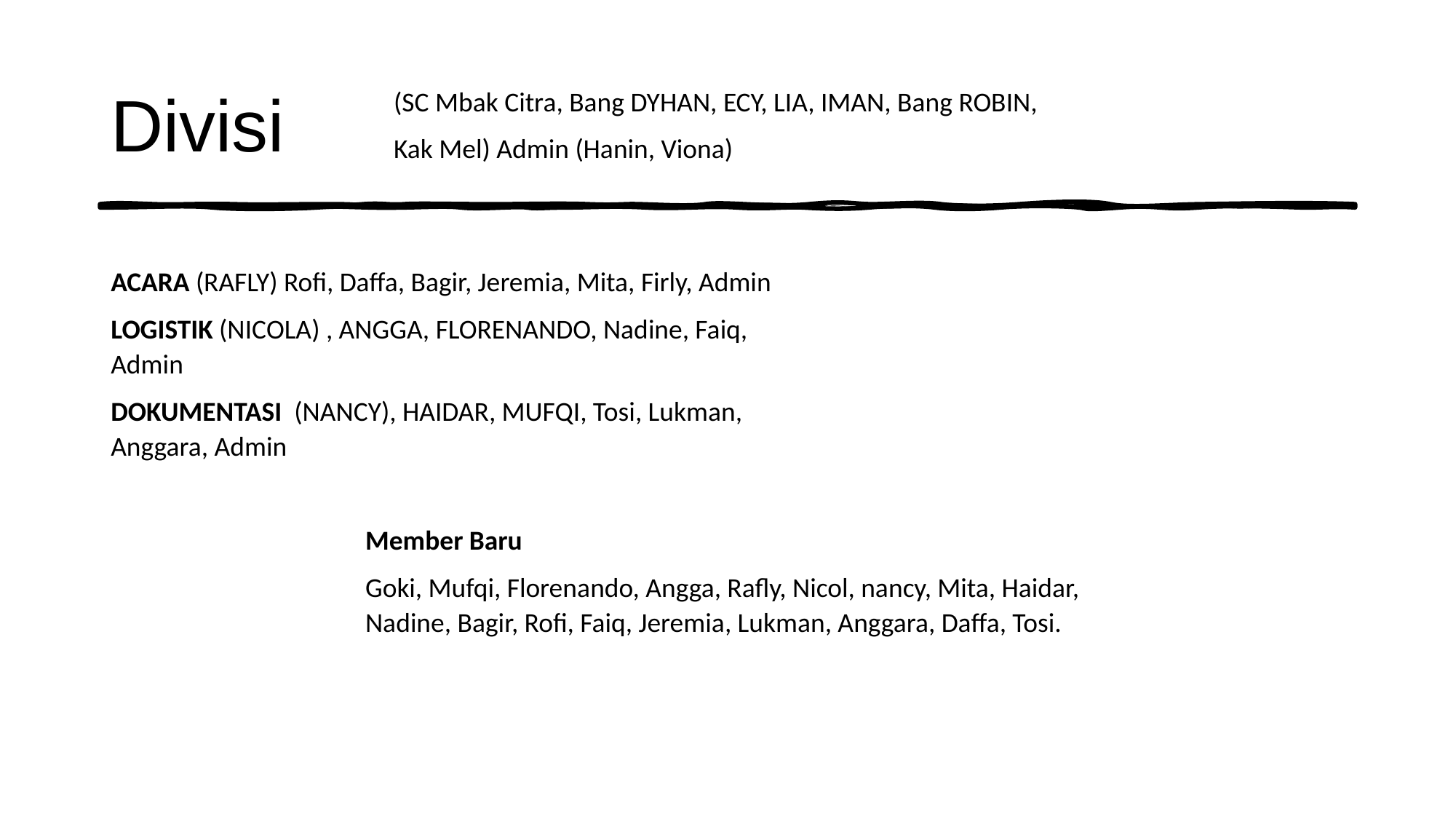

# Divisi
(SC Mbak Citra, Bang DYHAN, ECY, LIA, IMAN, Bang ROBIN,
Kak Mel) Admin (Hanin, Viona)
ACARA (RAFLY) Rofi, Daffa, Bagir, Jeremia, Mita, Firly, Admin
LOGISTIK (NICOLA) , ANGGA, FLORENANDO, Nadine, Faiq, Admin
DOKUMENTASI  (NANCY), HAIDAR, MUFQI, Tosi, Lukman, Anggara, Admin
Member Baru
Goki, Mufqi, Florenando, Angga, Rafly, Nicol, nancy, Mita, Haidar, Nadine, Bagir, Rofi, Faiq, Jeremia, Lukman, Anggara, Daffa, Tosi.